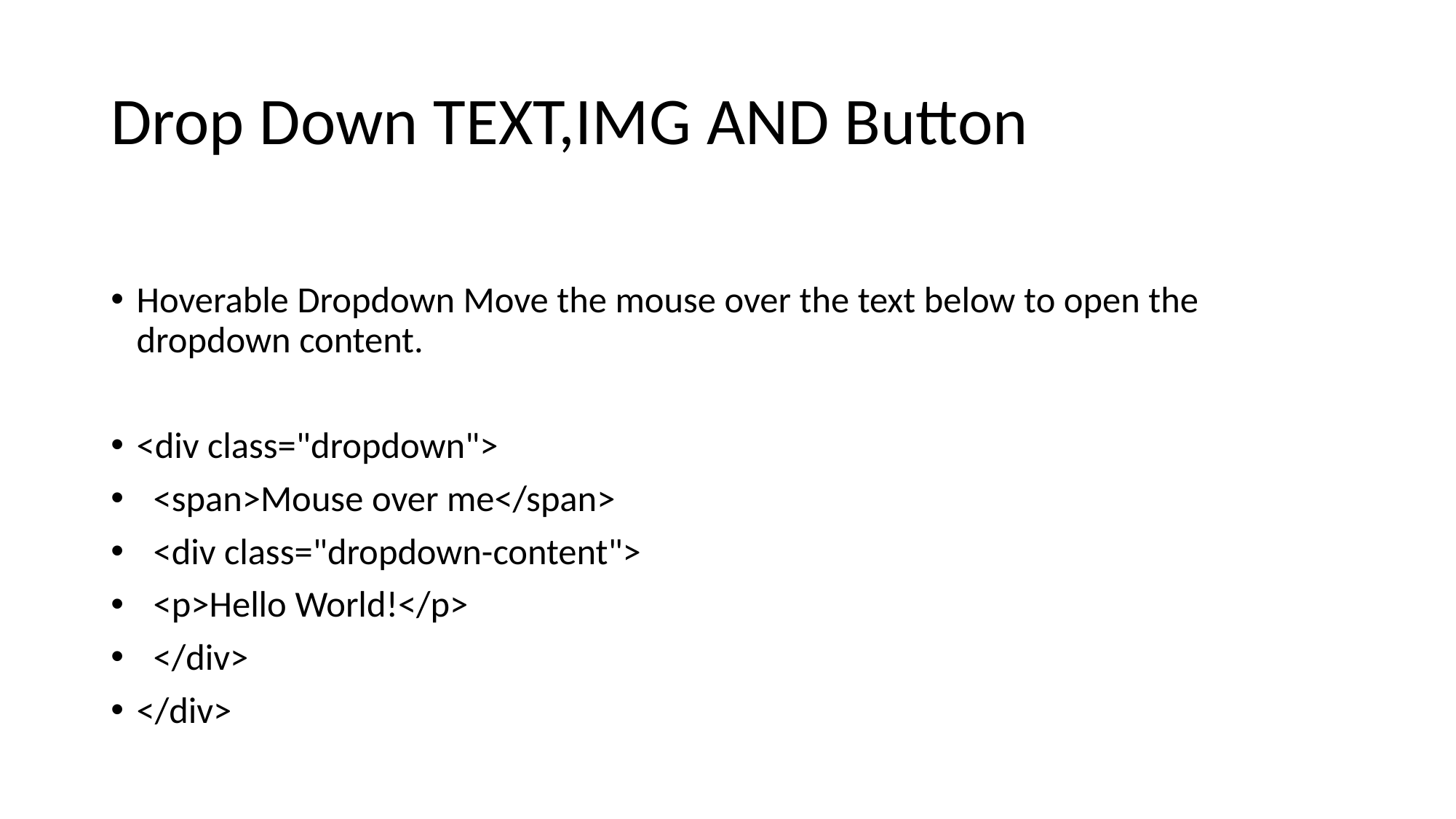

# Drop Down TEXT,IMG AND Button

Hoverable Dropdown Move the mouse over the text below to open the  dropdown content.

<div class="dropdown">
  <span>Mouse over me</span>
  <div class="dropdown-content">
  <p>Hello World!</p>
  </div>
</div>